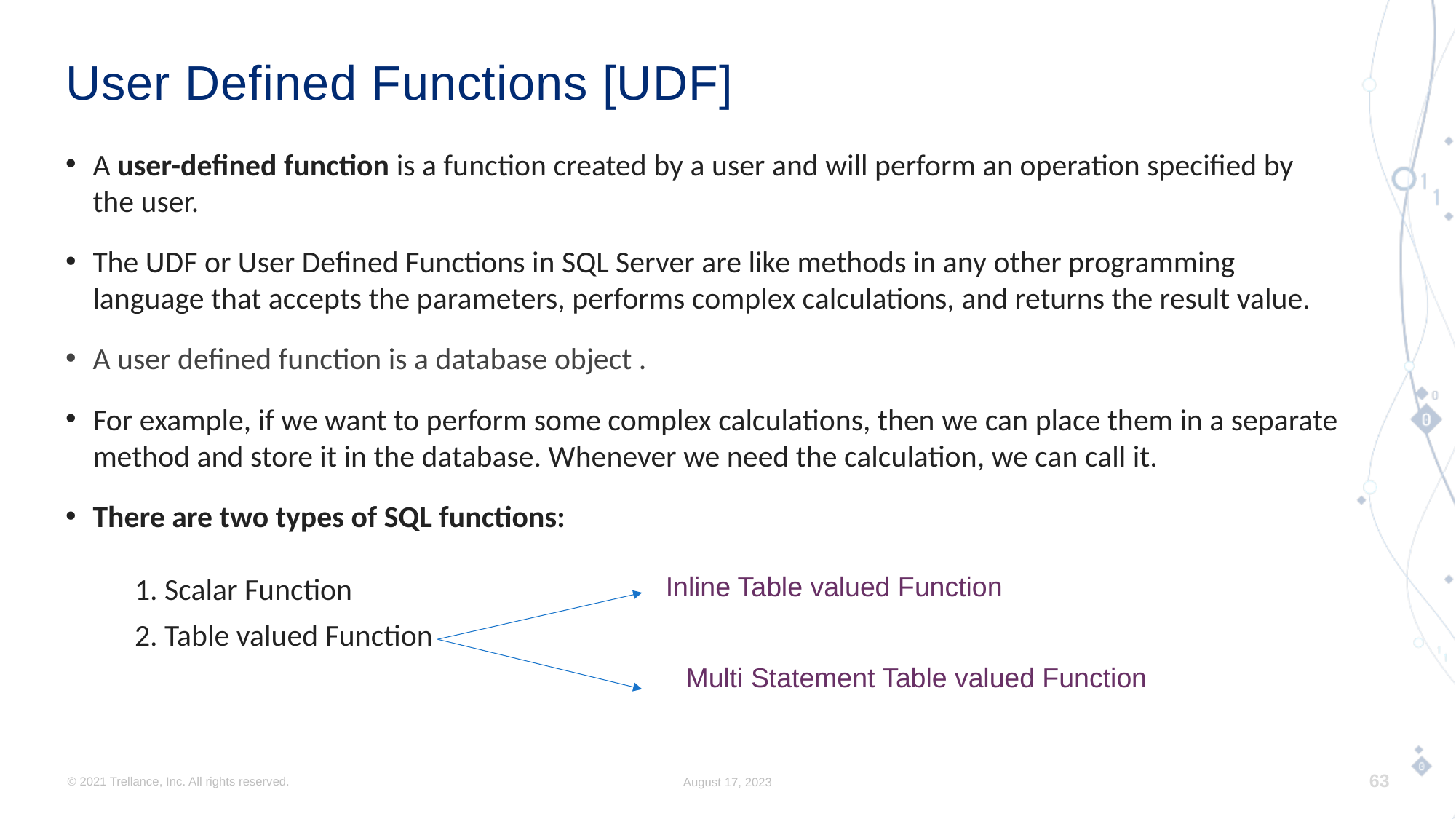

# User Defined Functions [UDF]
A user-defined function is a function created by a user and will perform an operation specified by the user.
The UDF or User Defined Functions in SQL Server are like methods in any other programming language that accepts the parameters, performs complex calculations, and returns the result value.
A user defined function is a database object .
For example, if we want to perform some complex calculations, then we can place them in a separate method and store it in the database. Whenever we need the calculation, we can call it.
There are two types of SQL functions:
          1. Scalar Function
          2. Table valued Function

Inline Table valued Function
Multi Statement Table valued Function
© 2021 Trellance, Inc. All rights reserved.
August 17, 2023
63